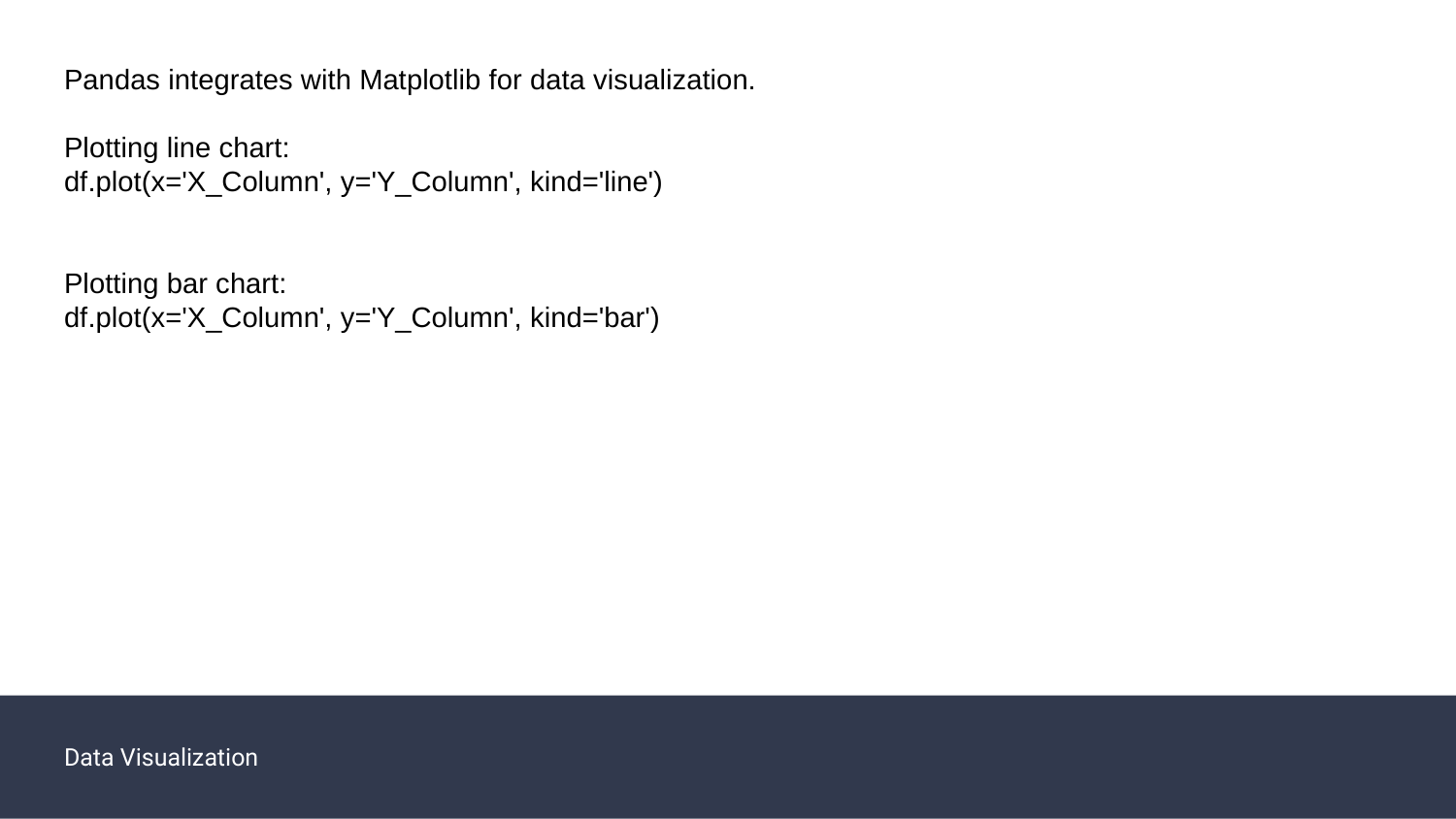

Pandas integrates with Matplotlib for data visualization.

Plotting line chart:
df.plot(x='X_Column', y='Y_Column', kind='line')

Plotting bar chart:
df.plot(x='X_Column', y='Y_Column', kind='bar')
Data Visualization